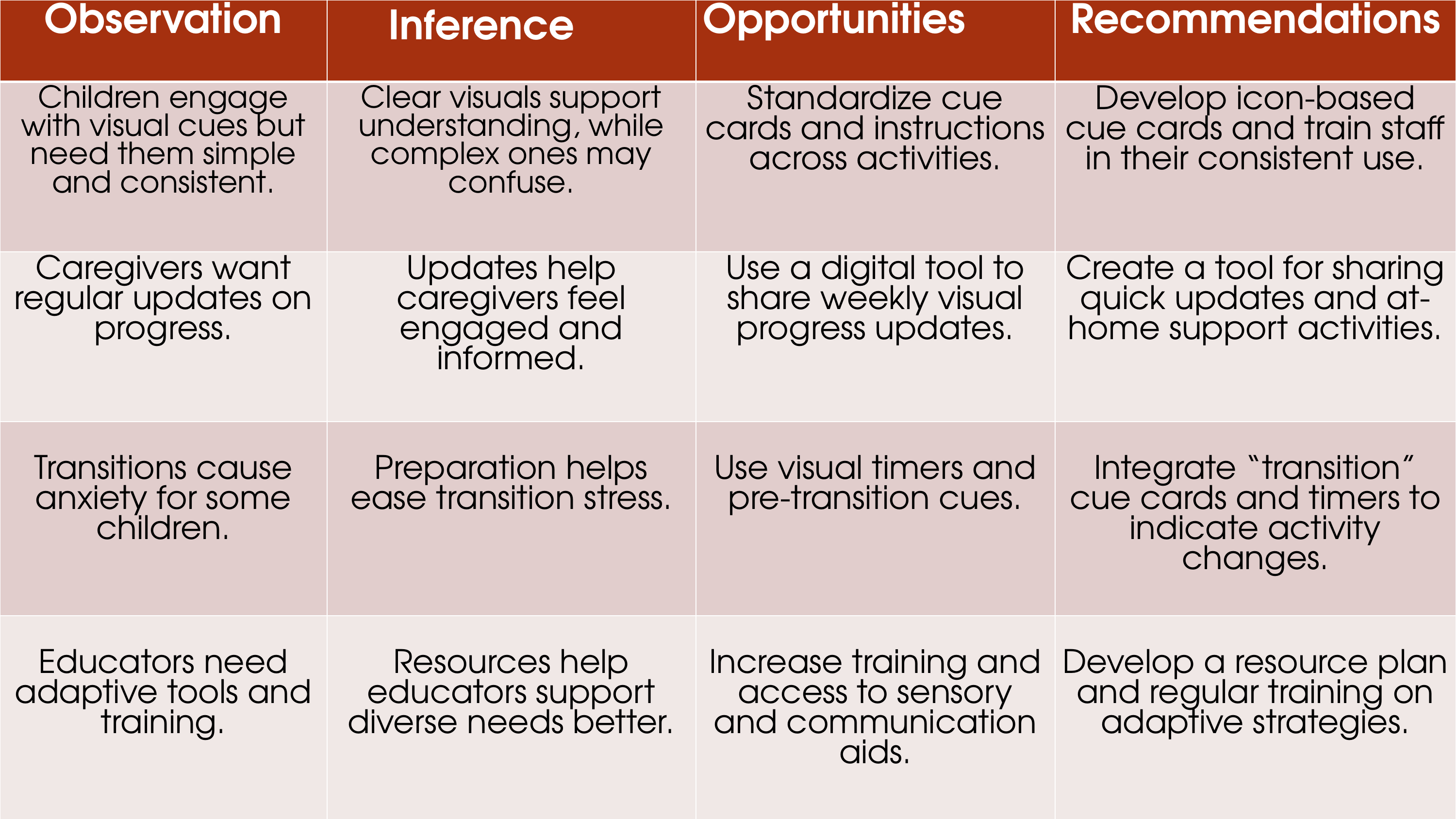

| Observation | Inference | Opportunities | Recommendations |
| --- | --- | --- | --- |
| Children engage with visual cues but need them simple and consistent. | Clear visuals support understanding, while complex ones may confuse. | Standardize cue cards and instructions across activities. | Develop icon-based cue cards and train staff in their consistent use. |
| Caregivers want regular updates on progress. | Updates help caregivers feel engaged and informed. | Use a digital tool to share weekly visual progress updates. | Create a tool for sharing quick updates and at-home support activities. |
| Transitions cause anxiety for some children. | Preparation helps ease transition stress. | Use visual timers and pre-transition cues. | Integrate “transition” cue cards and timers to indicate activity changes. |
| Educators need adaptive tools and training. | Resources help educators support diverse needs better. | Increase training and access to sensory and communication aids. | Develop a resource plan and regular training on adaptive strategies. |
|  |  |  |  |